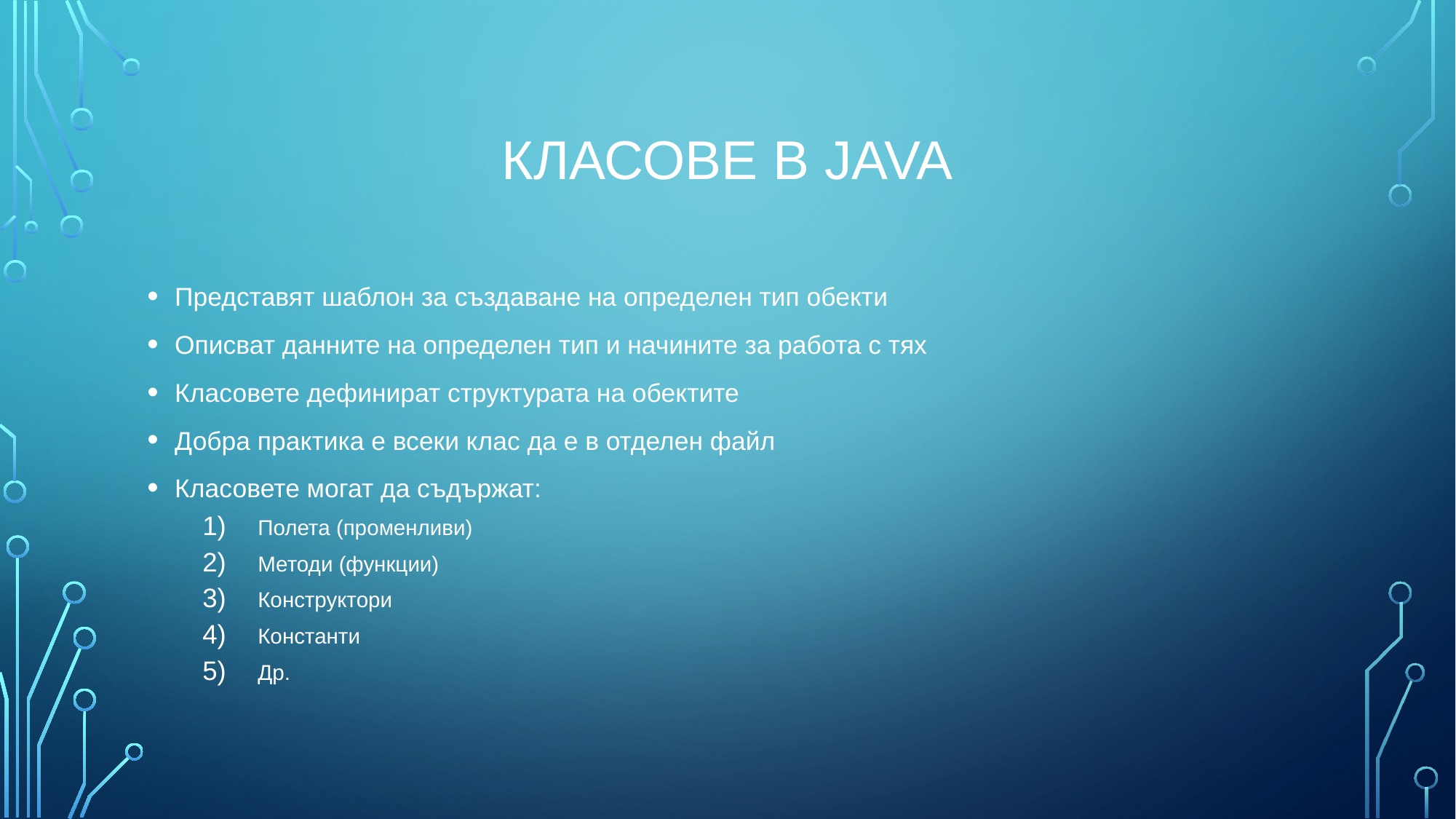

# Класове в JAVA
Представят шаблон за създаване на определен тип обекти
Описват данните на определен тип и начините за работа с тях
Класовете дефинират структурата на обектите
Добра практика е всеки клас да е в отделен файл
Класовете могат да съдържат:
Полета (променливи)
Методи (функции)
Конструктори
Константи
Др.